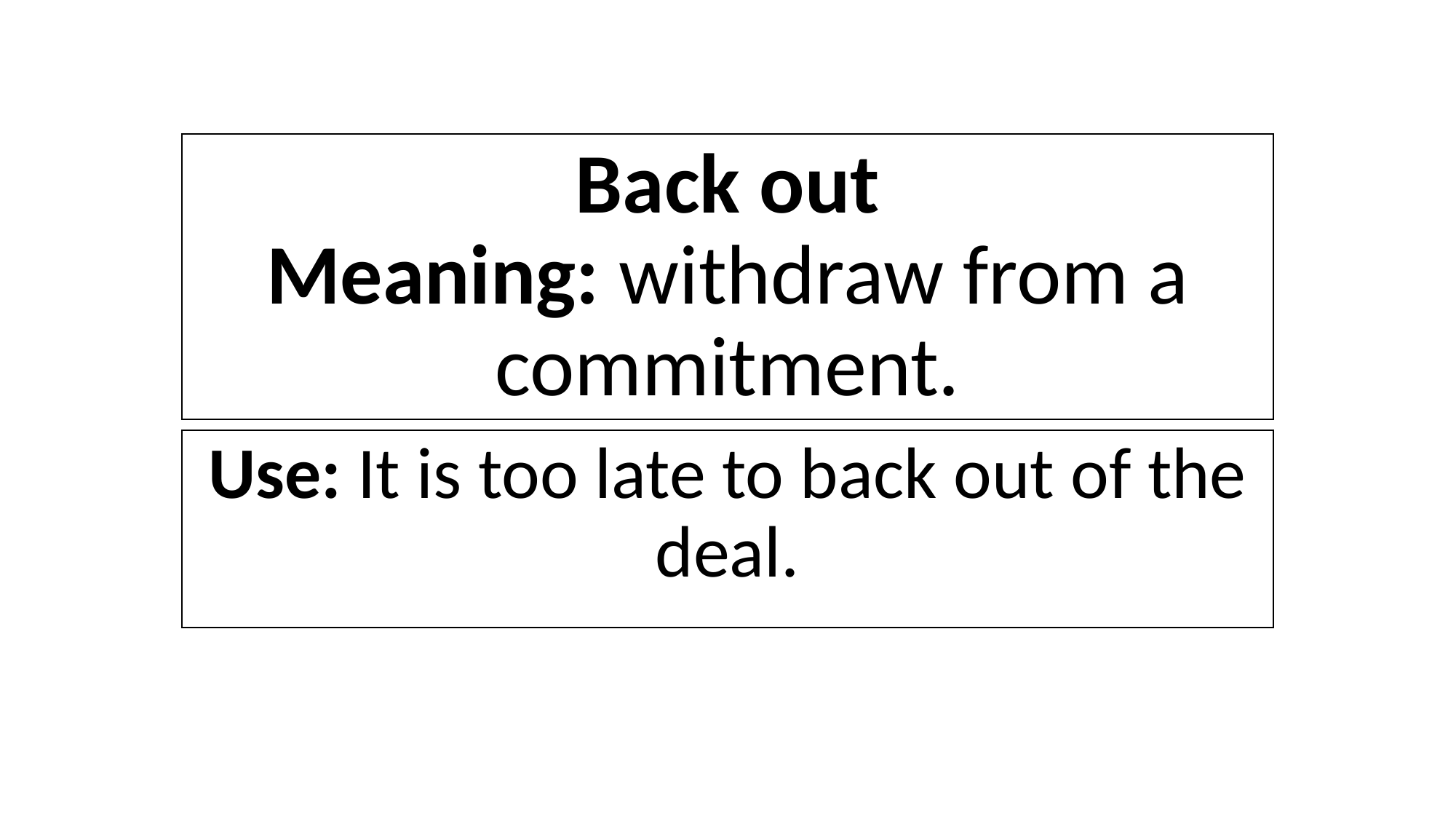

# Back out Meaning: withdraw from a commitment.
Use: It is too late to back out of the deal.